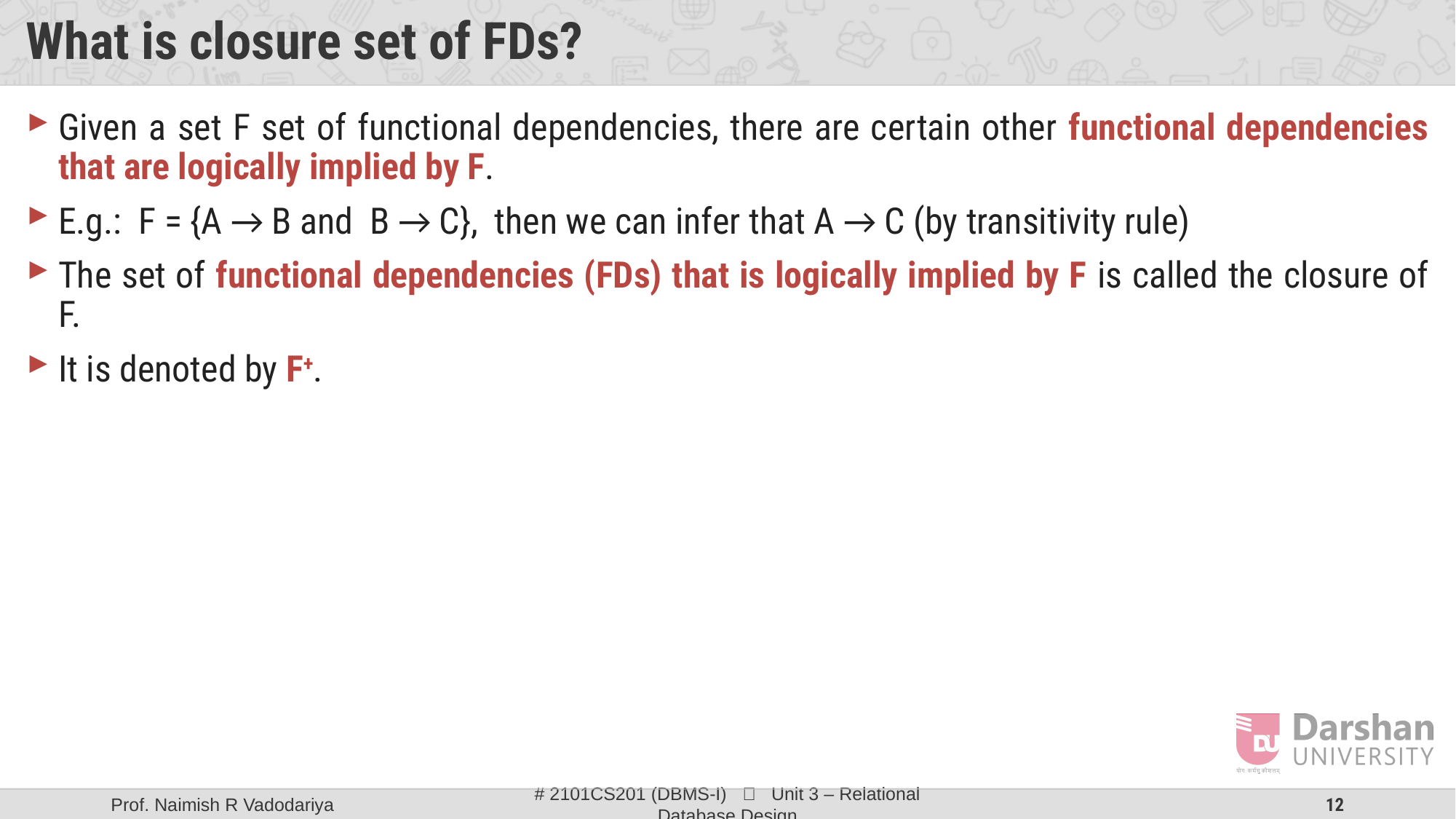

# What is closure set of FDs?
Given a set F set of functional dependencies, there are certain other functional dependencies that are logically implied by F.
E.g.:  F = {A → B and  B → C},  then we can infer that A → C (by transitivity rule)
The set of functional dependencies (FDs) that is logically implied by F is called the closure of F.
It is denoted by F+.